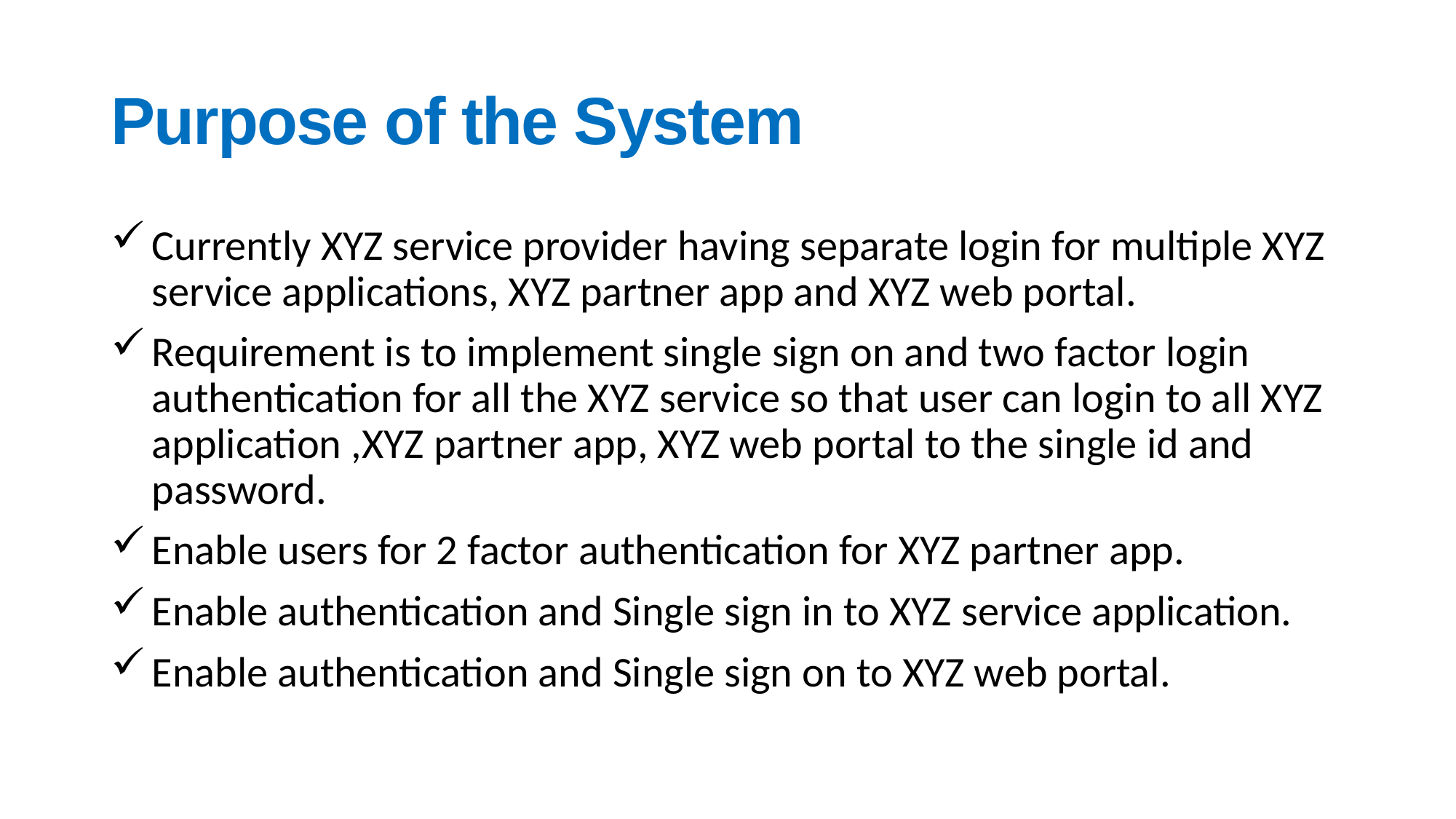

# Purpose of the System
Currently XYZ service provider having separate login for multiple XYZ service applications, XYZ partner app and XYZ web portal.
Requirement is to implement single sign on and two factor login authentication for all the XYZ service so that user can login to all XYZ application ,XYZ partner app, XYZ web portal to the single id and password.
Enable users for 2 factor authentication for XYZ partner app.
Enable authentication and Single sign in to XYZ service application.
Enable authentication and Single sign on to XYZ web portal.